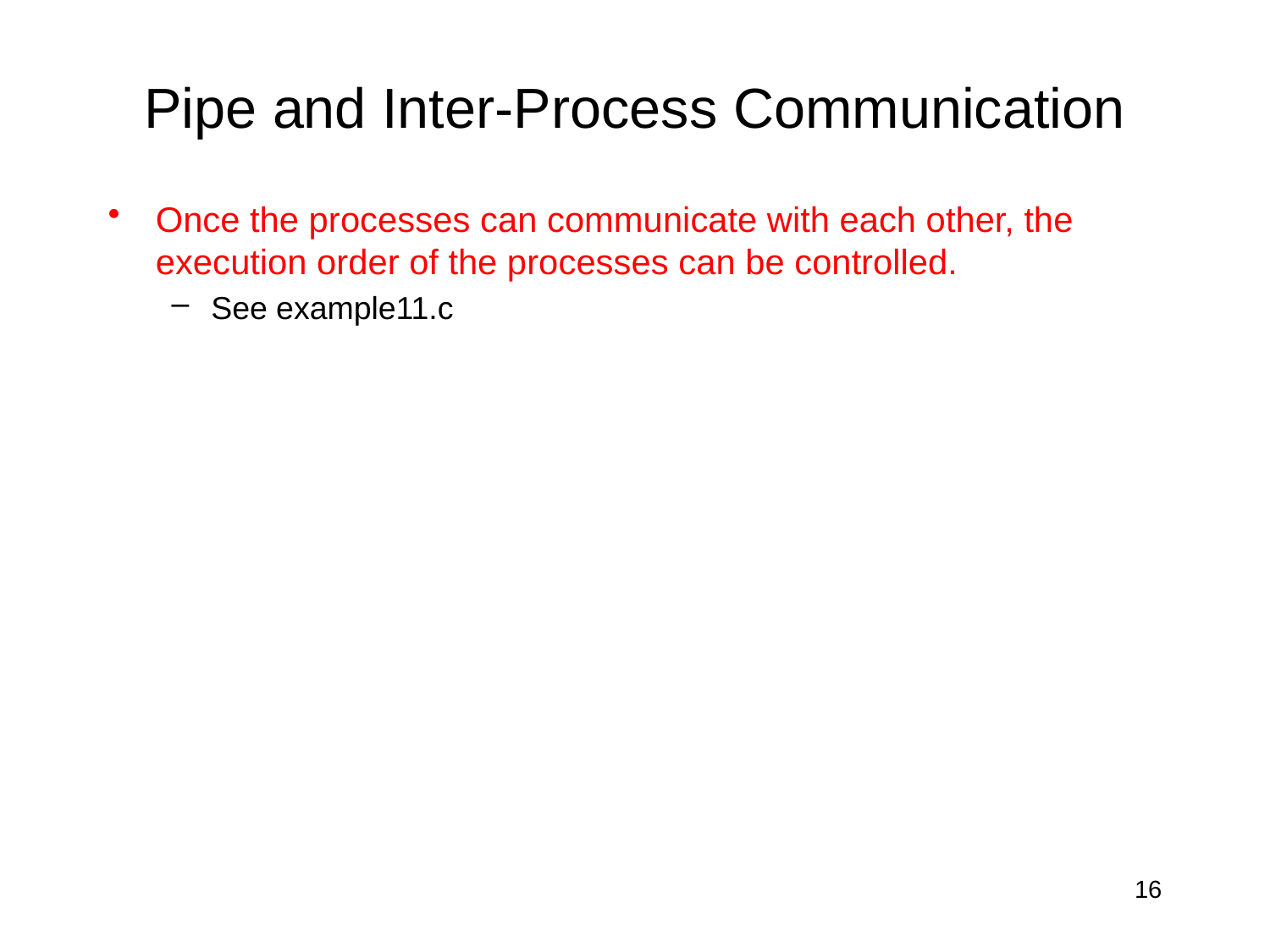

# Pipe and Inter-Process Communication
Once the processes can communicate with each other, the execution order of the processes can be controlled.
See example11.c

16